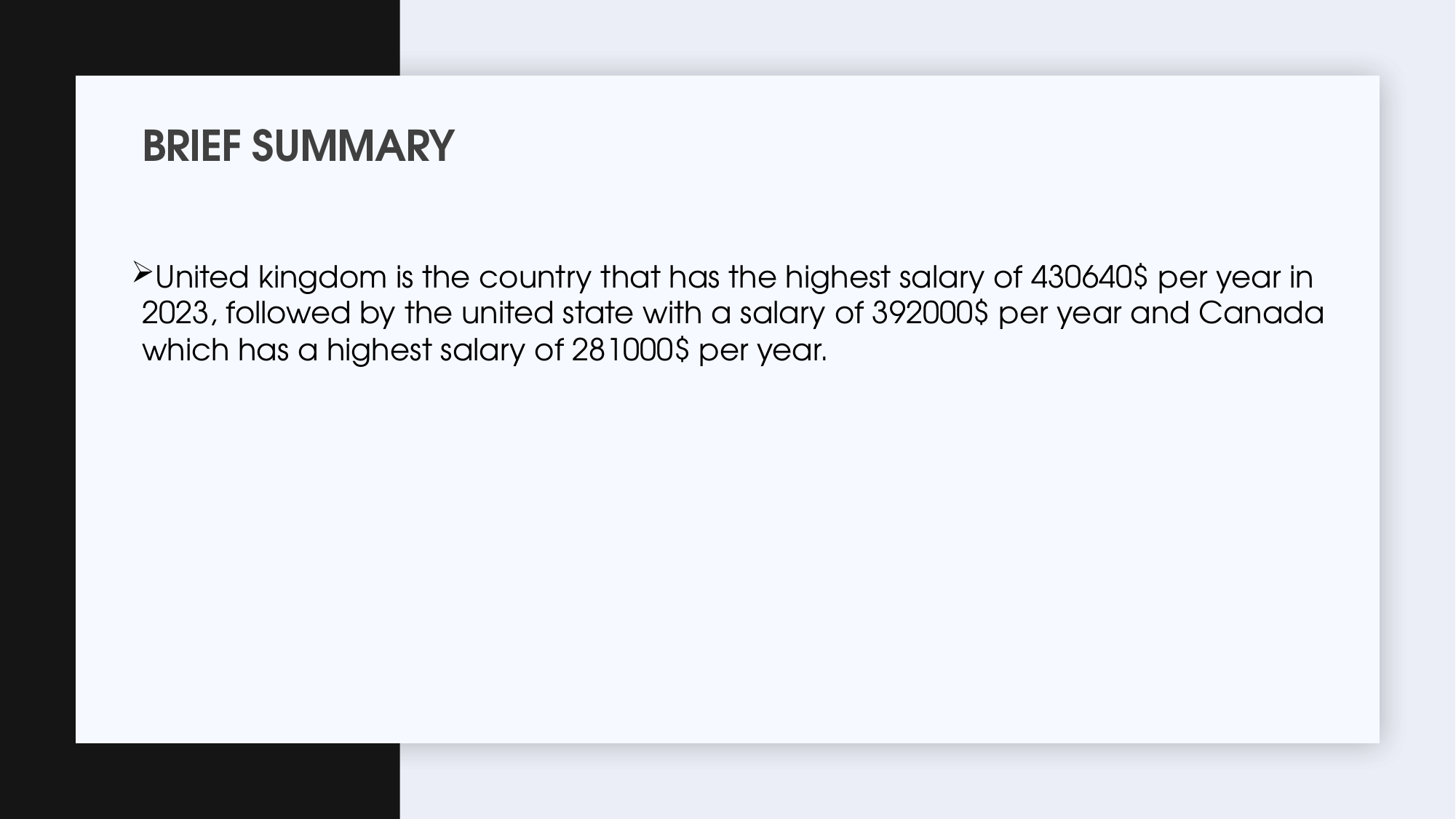

# BRIEF SUMMARY
United kingdom is the country that has the highest salary of 430640$ per year in 2023, followed by the united state with a salary of 392000$ per year and Canada which has a highest salary of 281000$ per year.